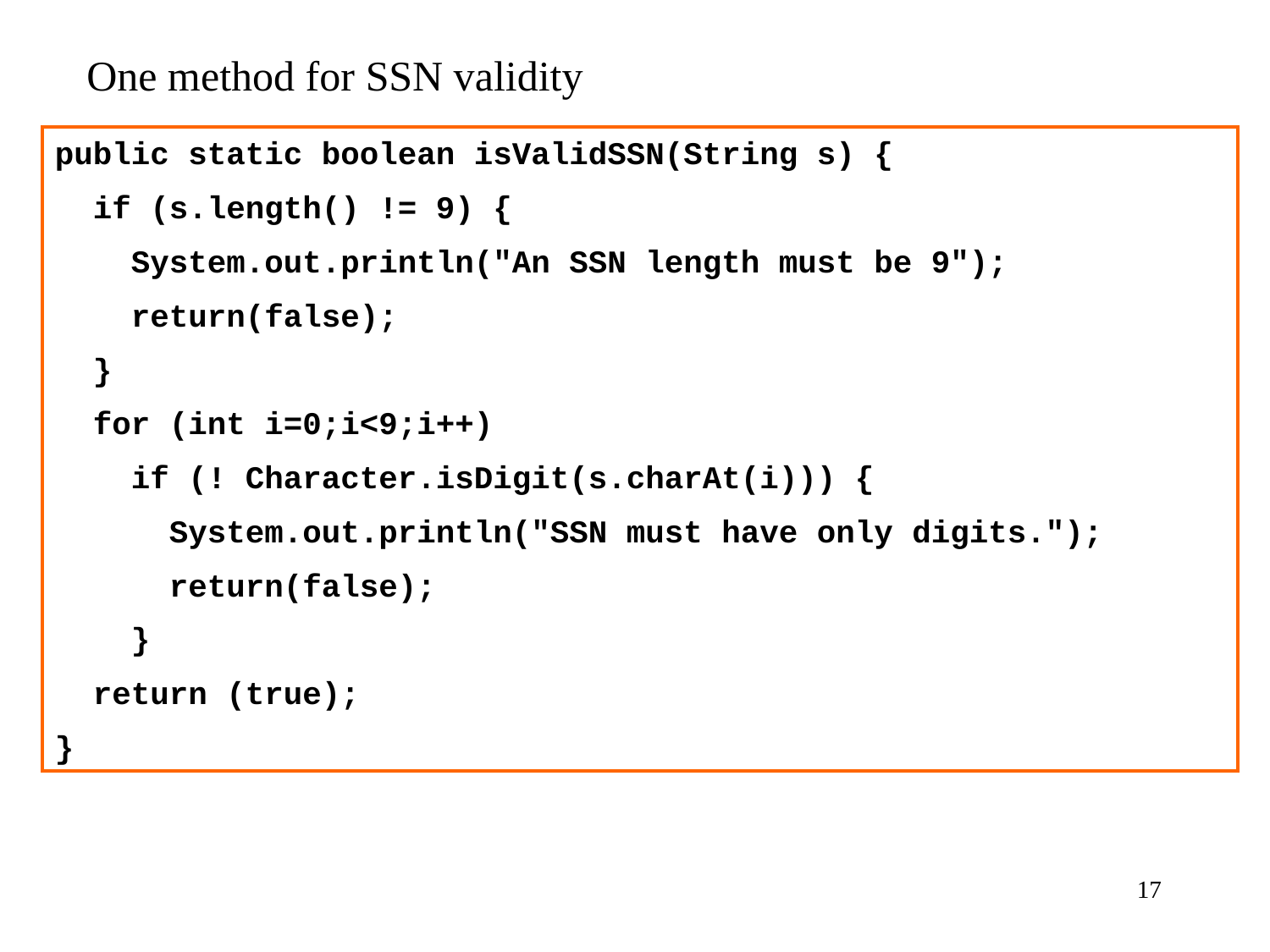

One method for SSN validity
public static boolean isValidSSN(String s) {
  if (s.length() != 9) {
    System.out.println("An SSN length must be 9");
    return(false);
  }
  for (int i=0;i<9;i++)
    if (! Character.isDigit(s.charAt(i))) {
      System.out.println("SSN must have only digits.");
      return(false);
    }
  return (true);
}
17